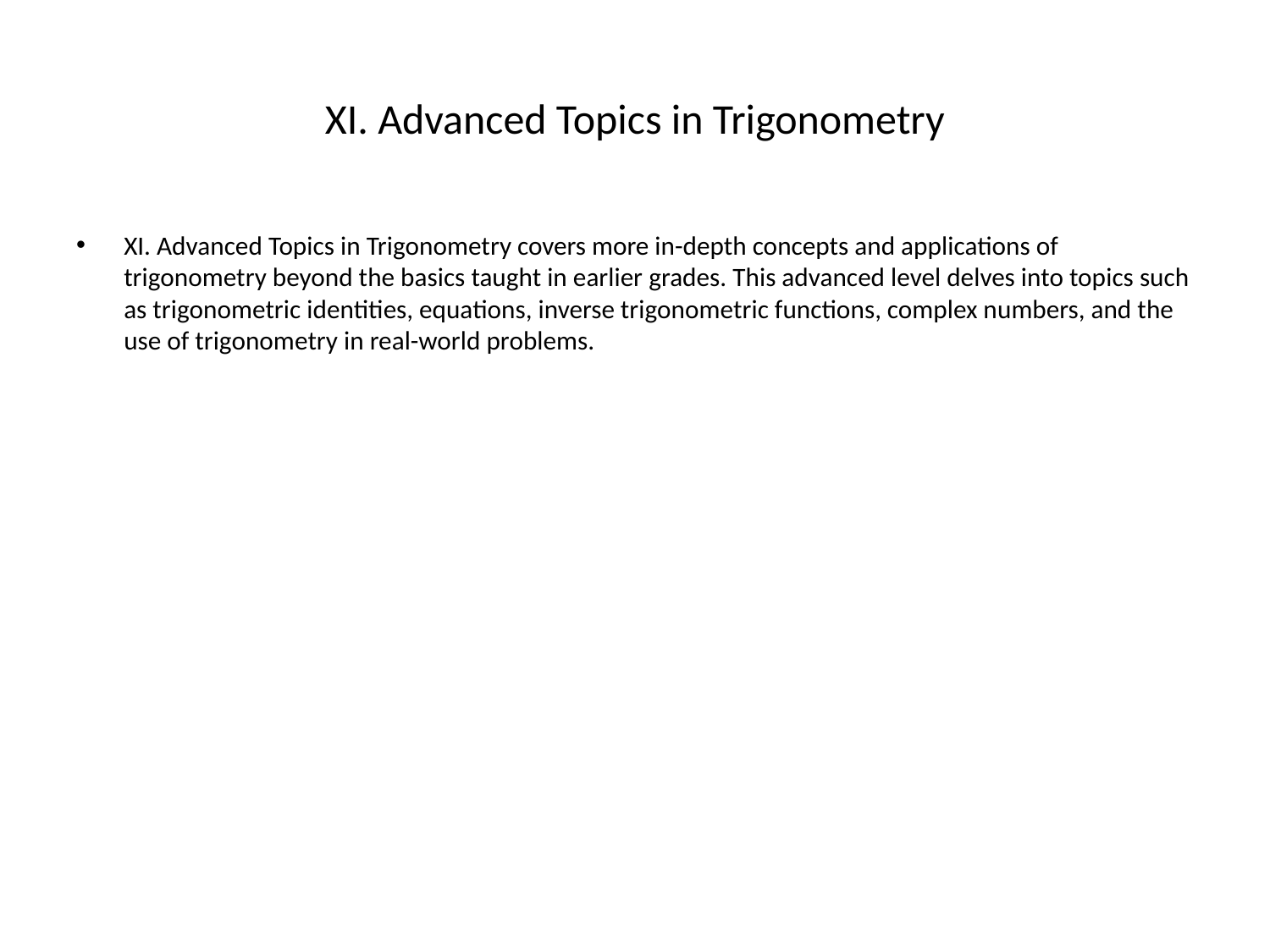

# XI. Advanced Topics in Trigonometry
XI. Advanced Topics in Trigonometry covers more in-depth concepts and applications of trigonometry beyond the basics taught in earlier grades. This advanced level delves into topics such as trigonometric identities, equations, inverse trigonometric functions, complex numbers, and the use of trigonometry in real-world problems.